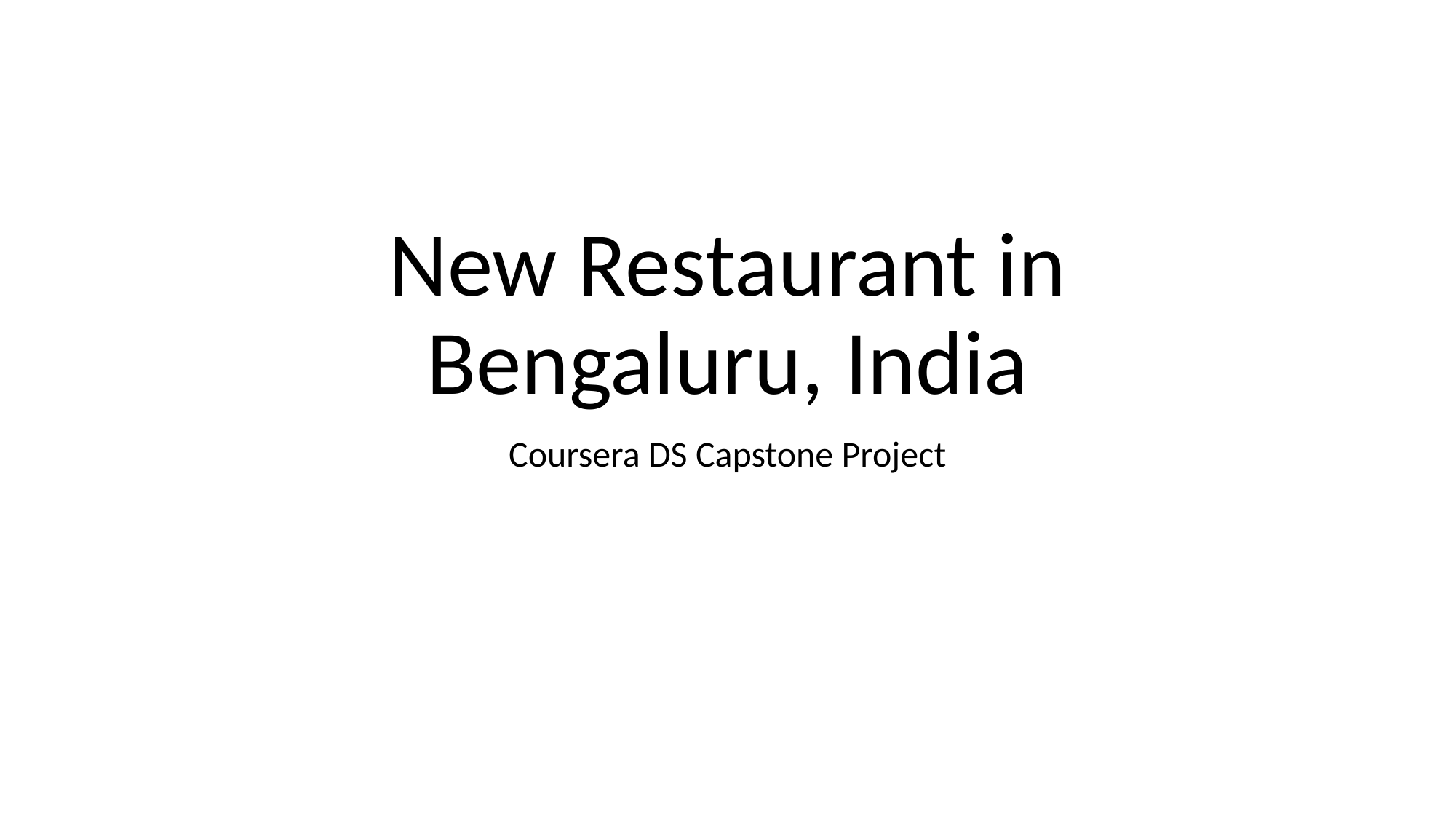

# New Restaurant in Bengaluru, India
Coursera DS Capstone Project